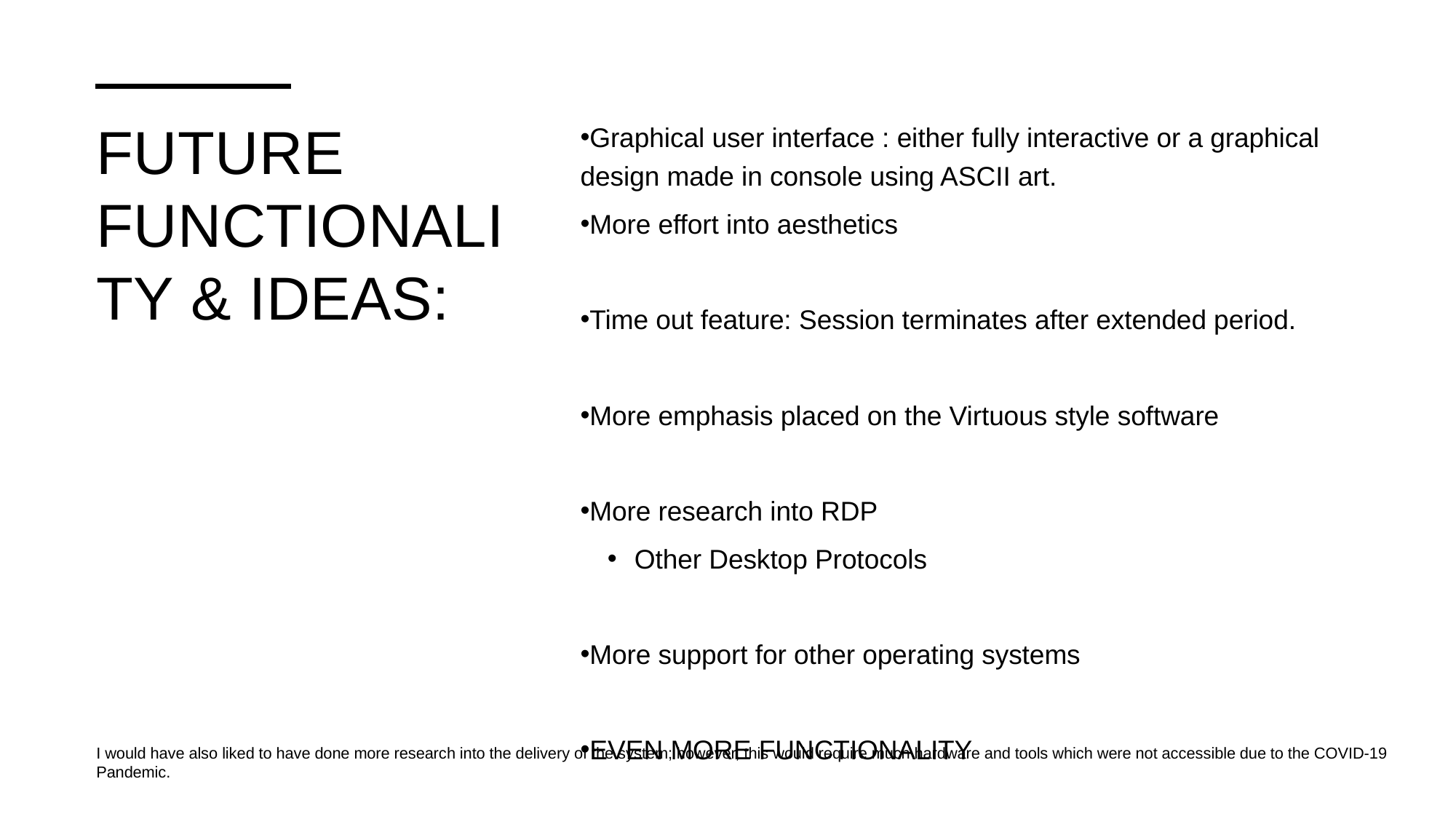

# Future Functionality & Ideas:
Graphical user interface : either fully interactive or a graphical design made in console using ASCII art.
More effort into aesthetics

Time out feature: Session terminates after extended period.

More emphasis placed on the Virtuous style software

More research into RDP
Other Desktop Protocols

More support for other operating systems

EVEN MORE FUNCTIONALITY

I would have also liked to have done more research into the delivery of the system; however, this would require much hardware and tools which were not accessible due to the COVID-19 Pandemic.